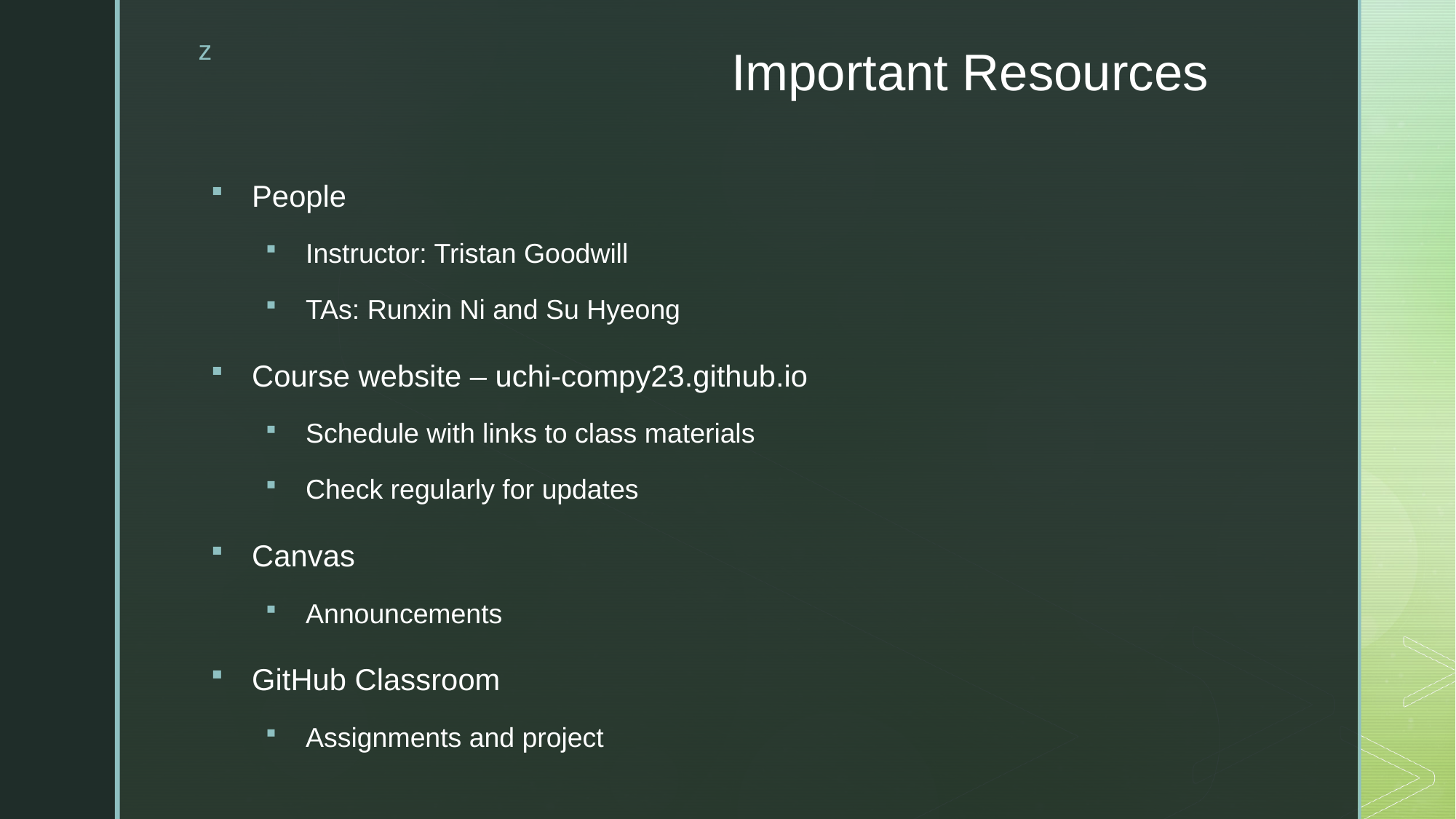

# Important Resources
People
Instructor: Tristan Goodwill
TAs: Runxin Ni and Su Hyeong
Course website – uchi-compy23.github.io
Schedule with links to class materials
Check regularly for updates
Canvas
Announcements
GitHub Classroom
Assignments and project